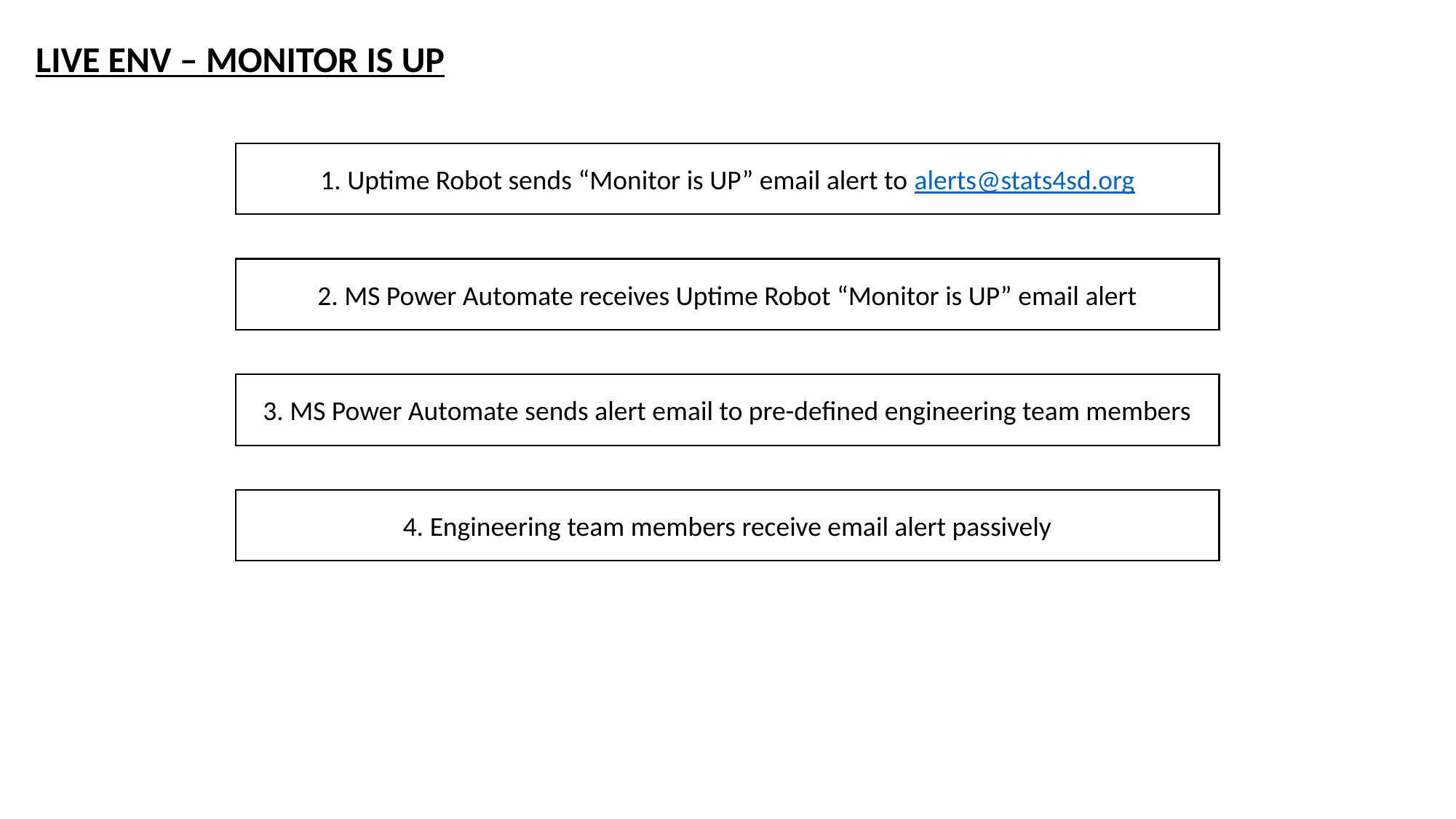

LIVE ENV – MONITOR IS UP
1. Uptime Robot sends “Monitor is UP” email alert to alerts@stats4sd.org
2. MS Power Automate receives Uptime Robot “Monitor is UP” email alert
3. MS Power Automate sends alert email to pre-defined engineering team members
4. Engineering team members receive email alert passively